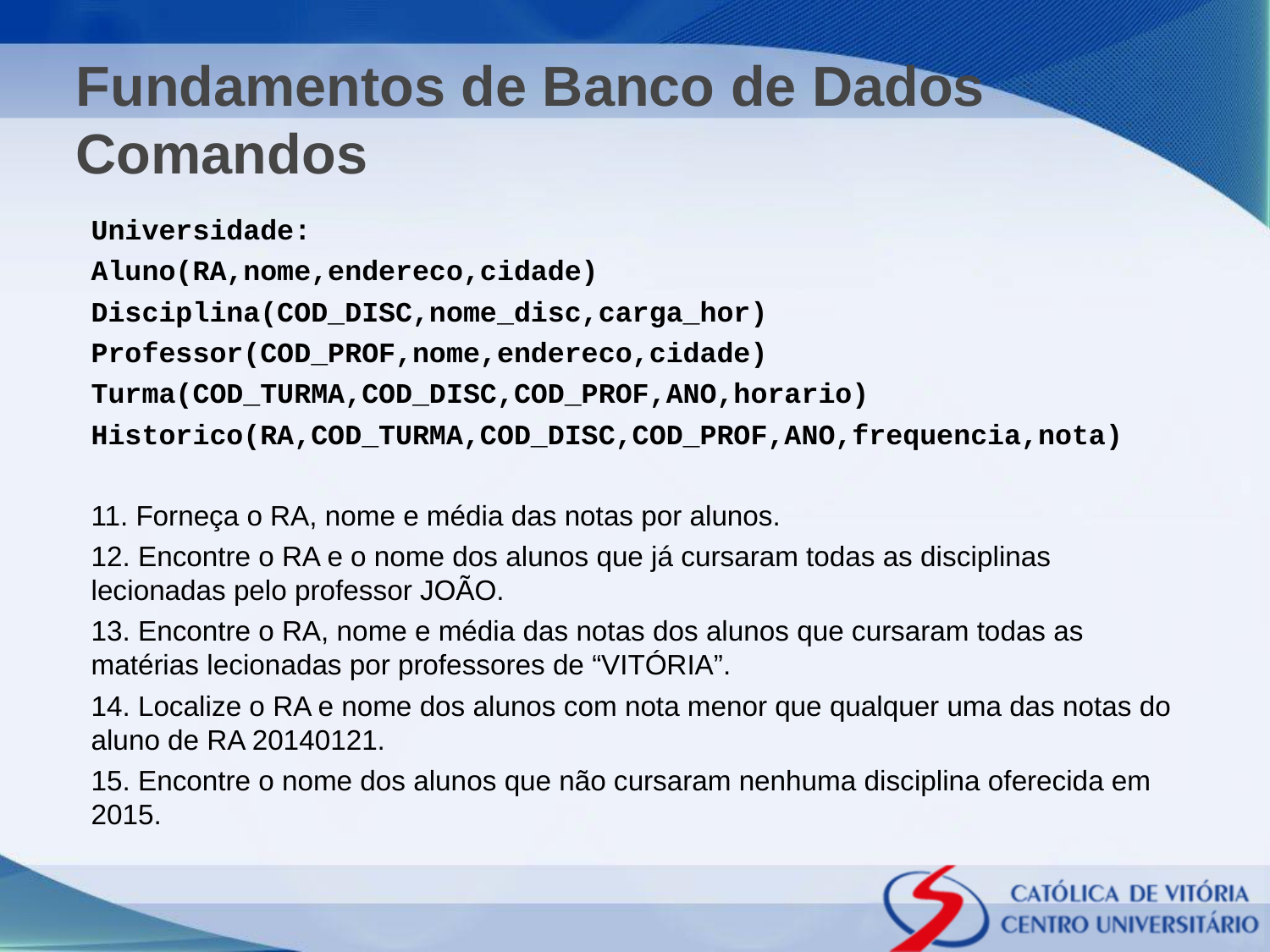

# Fundamentos de Banco de Dados Comandos
Universidade:
Aluno(RA,nome,endereco,cidade)
Disciplina(COD_DISC,nome_disc,carga_hor)
Professor(COD_PROF,nome,endereco,cidade)
Turma(COD_TURMA,COD_DISC,COD_PROF,ANO,horario)
Historico(RA,COD_TURMA,COD_DISC,COD_PROF,ANO,frequencia,nota)

11. Forneça o RA, nome e média das notas por alunos.
12. Encontre o RA e o nome dos alunos que já cursaram todas as disciplinas lecionadas pelo professor JOÃO.
13. Encontre o RA, nome e média das notas dos alunos que cursaram todas as matérias lecionadas por professores de “VITÓRIA”.
14. Localize o RA e nome dos alunos com nota menor que qualquer uma das notas do aluno de RA 20140121.
15. Encontre o nome dos alunos que não cursaram nenhuma disciplina oferecida em 2015.